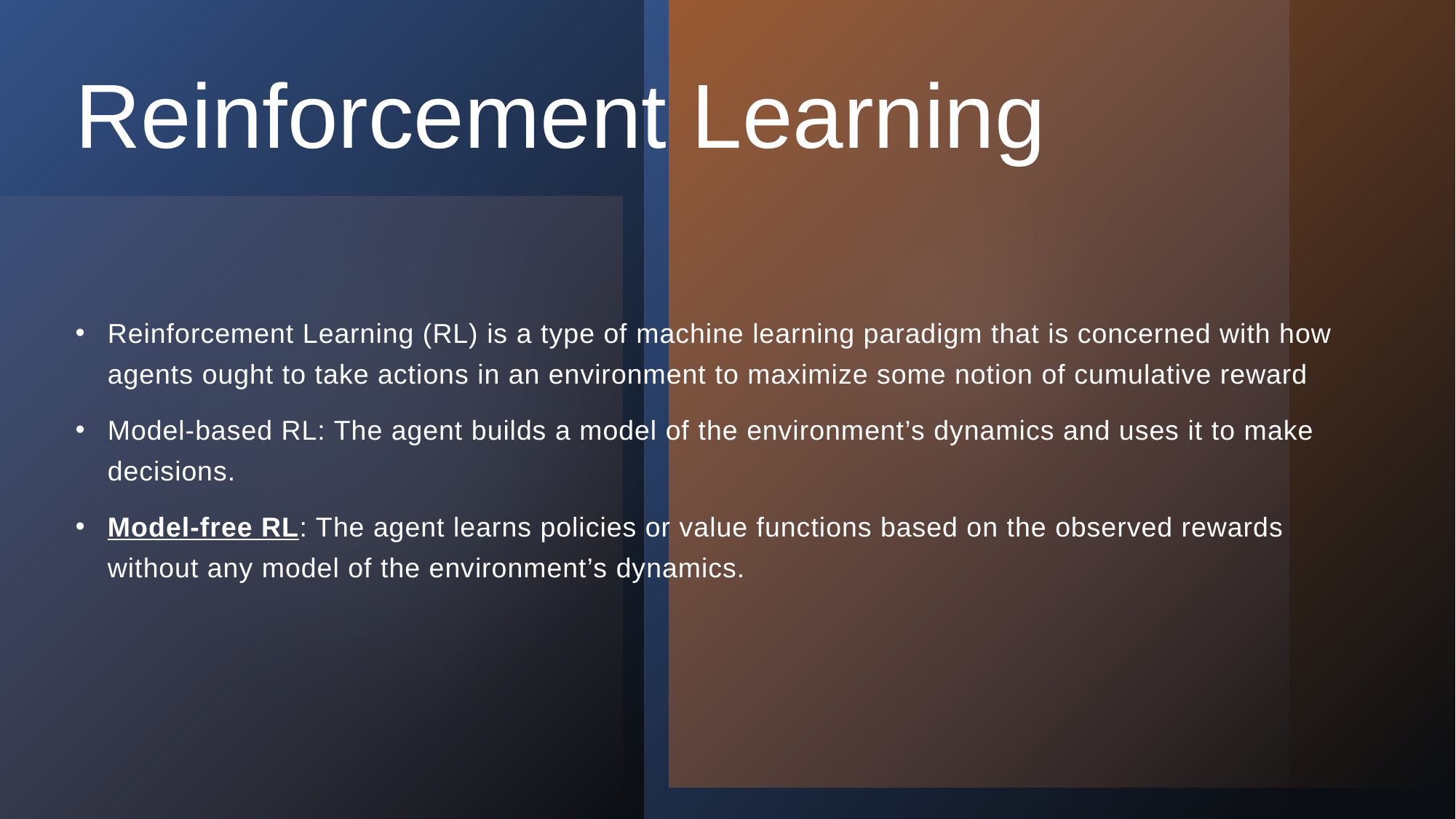

# Reinforcement Learning
Reinforcement Learning (RL) is a type of machine learning paradigm that is concerned with how  agents ought to take actions in an environment to maximize some notion of cumulative reward
Model-based RL: The agent builds a model of the environment’s dynamics and uses it to make decisions.
Model-free RL: The agent learns policies or value functions based on the observed rewards without any model of the environment’s dynamics.